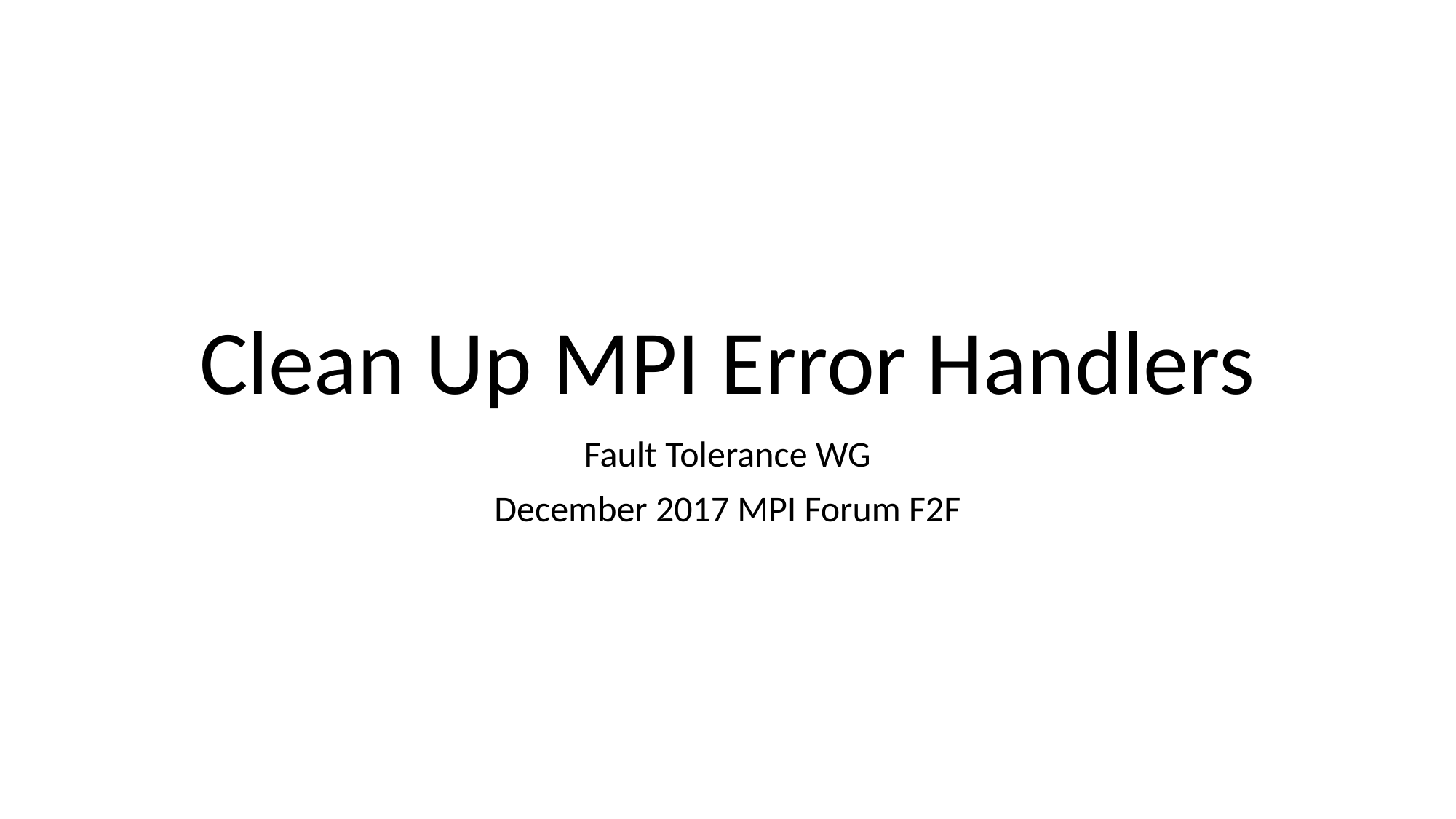

# Clean Up MPI Error Handlers
Fault Tolerance WG
December 2017 MPI Forum F2F